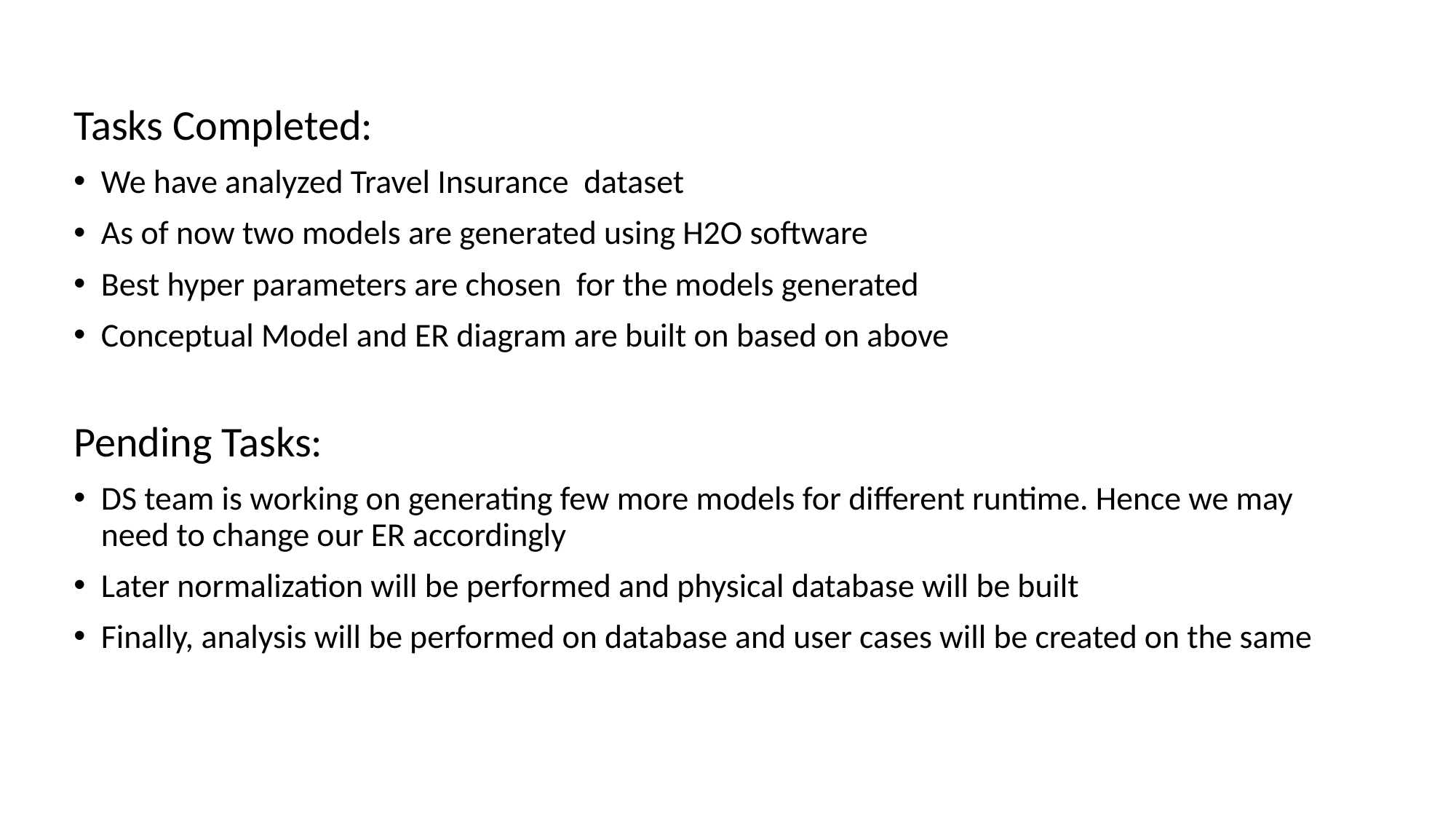

Tasks Completed:
We have analyzed Travel Insurance  dataset
As of now two models are generated using H2O software
Best hyper parameters are chosen  for the models generated
Conceptual Model and ER diagram are built on based on above

Pending Tasks:
DS team is working on generating few more models for different runtime. Hence we may need to change our ER accordingly
Later normalization will be performed and physical database will be built
Finally, analysis will be performed on database and user cases will be created on the same